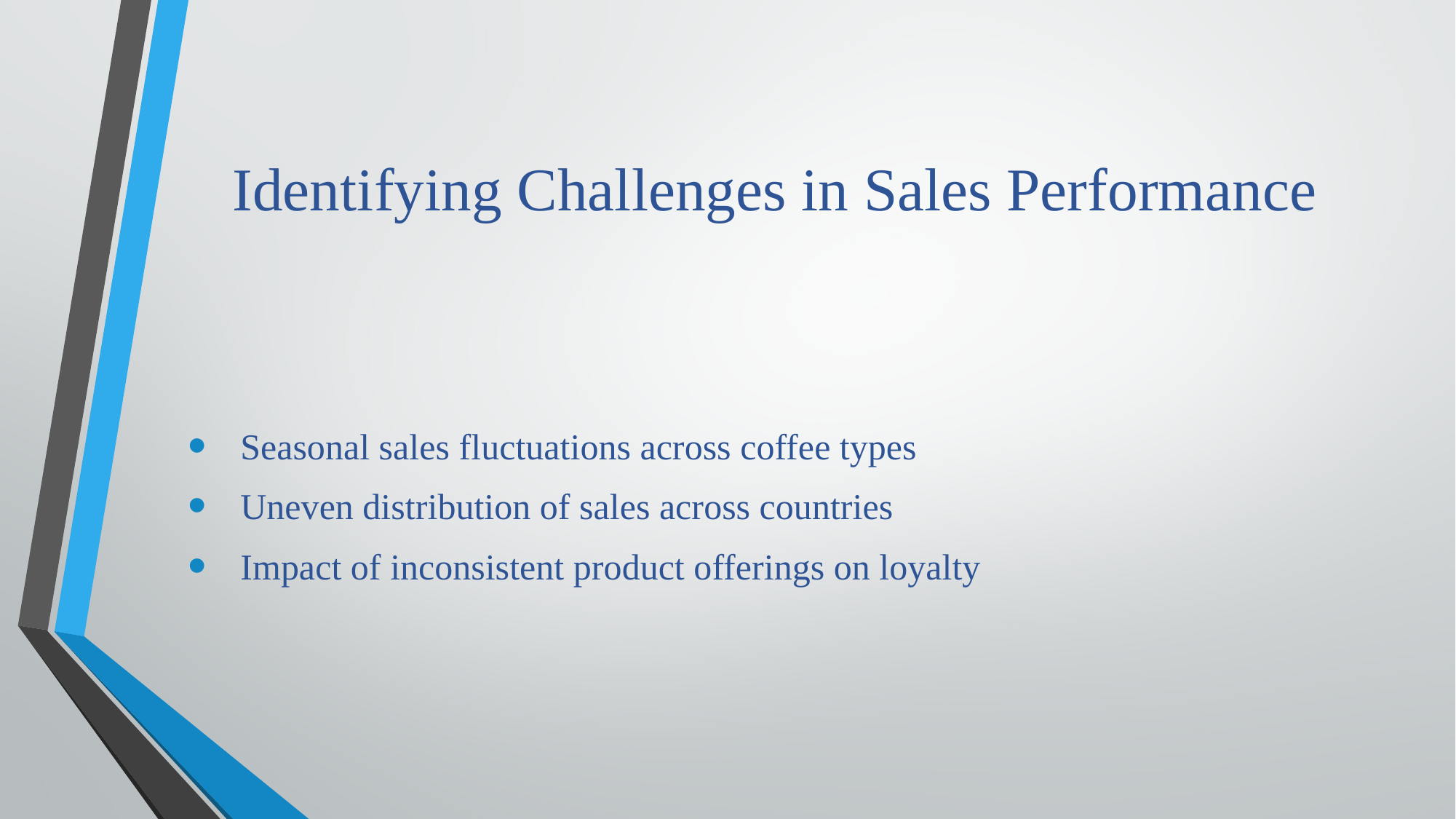

# Identifying Challenges in Sales Performance
  Seasonal sales fluctuations across coffee types
  Uneven distribution of sales across countries
  Impact of inconsistent product offerings on loyalty